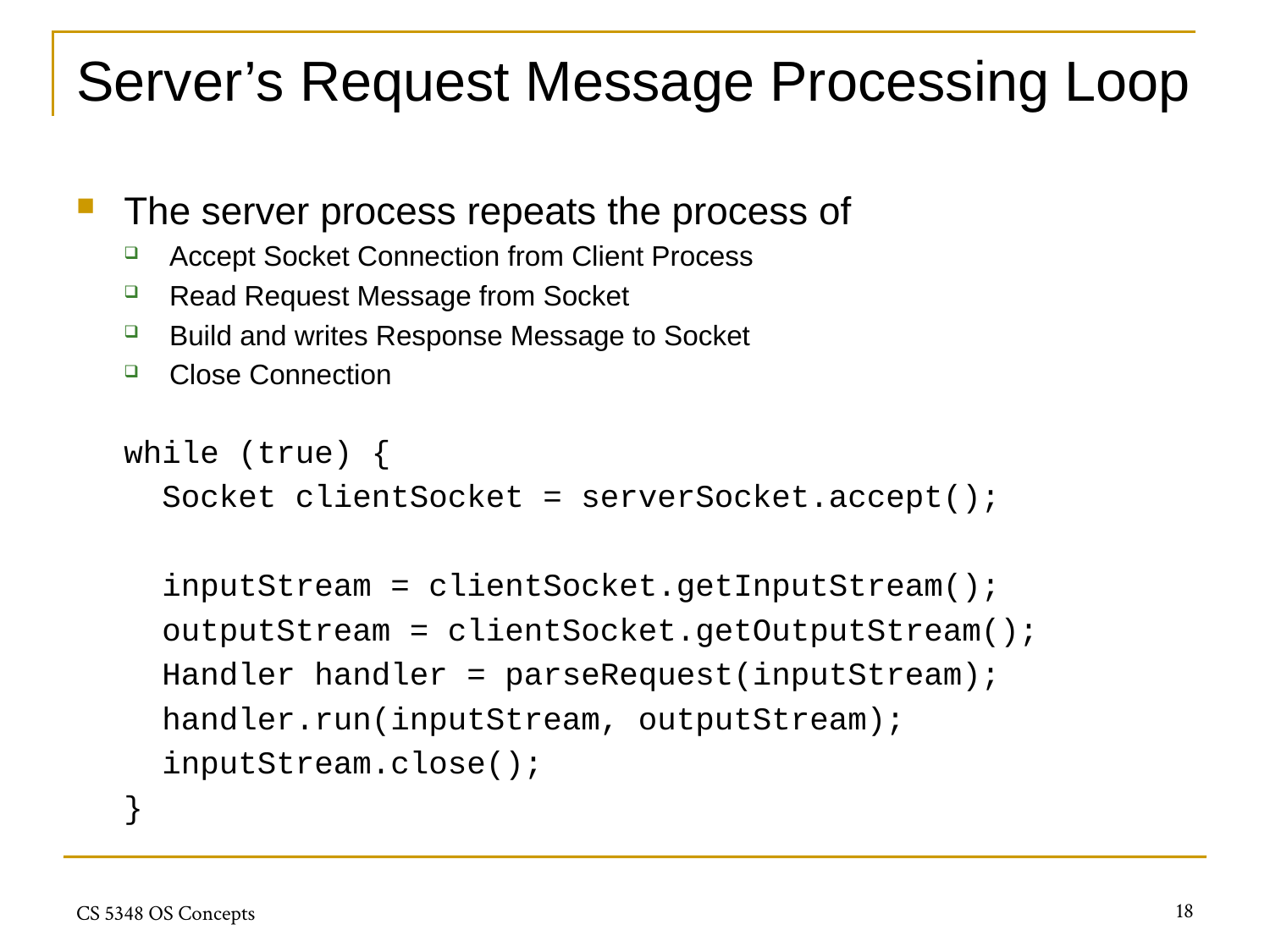

# Server’s Request Message Processing Loop
The server process repeats the process of
Accept Socket Connection from Client Process
Read Request Message from Socket
Build and writes Response Message to Socket
Close Connection

while (true) {
  Socket clientSocket = serverSocket.accept();

  inputStream = clientSocket.getInputStream();
  outputStream = clientSocket.getOutputStream();
  Handler handler = parseRequest(inputStream);
  handler.run(inputStream, outputStream);
  inputStream.close();
}
18
CS 5348 OS Concepts